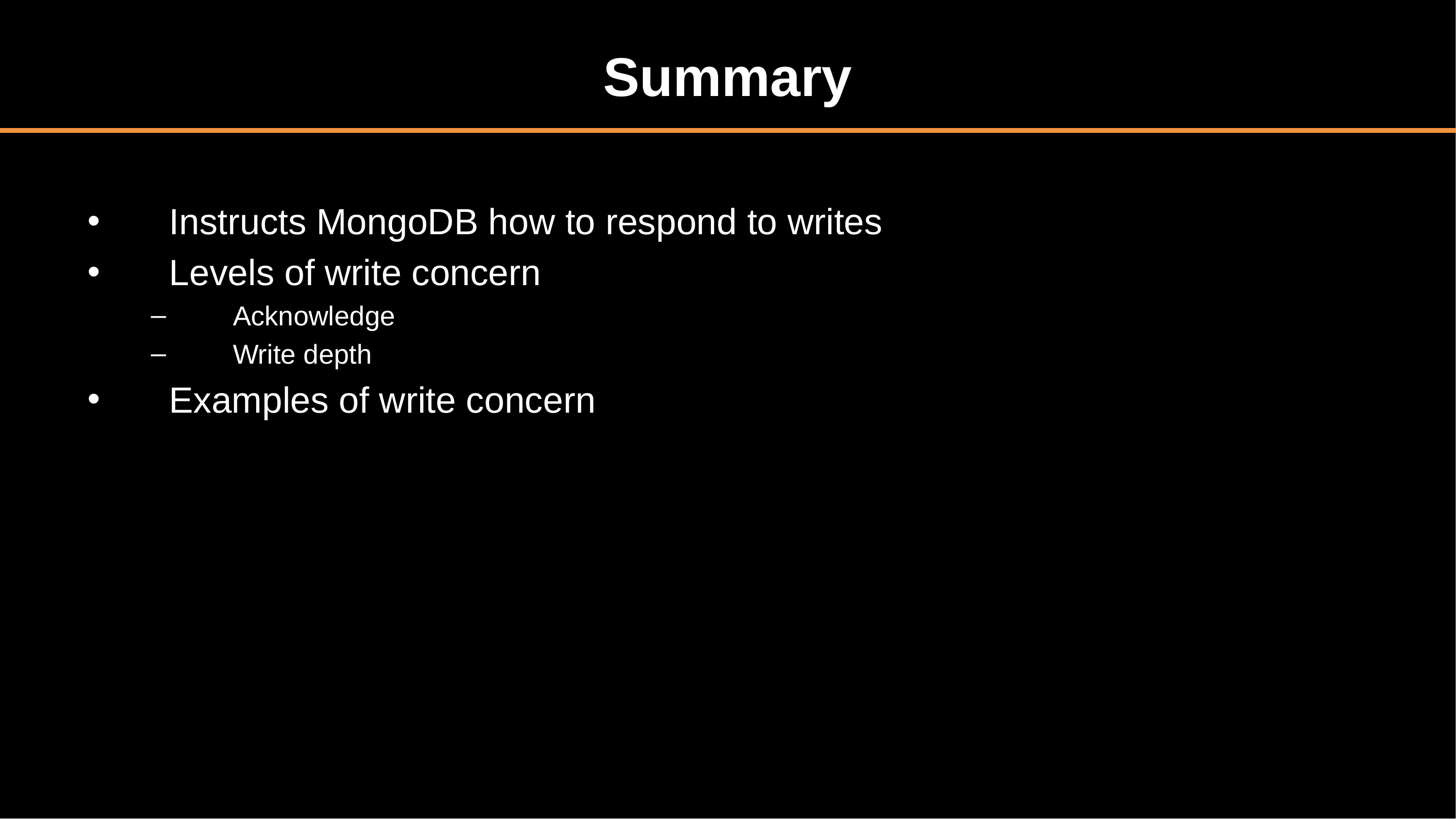

# Summary
Instructs MongoDB how to respond to writes
Levels of write concern
Acknowledge
Write depth
Examples of write concern